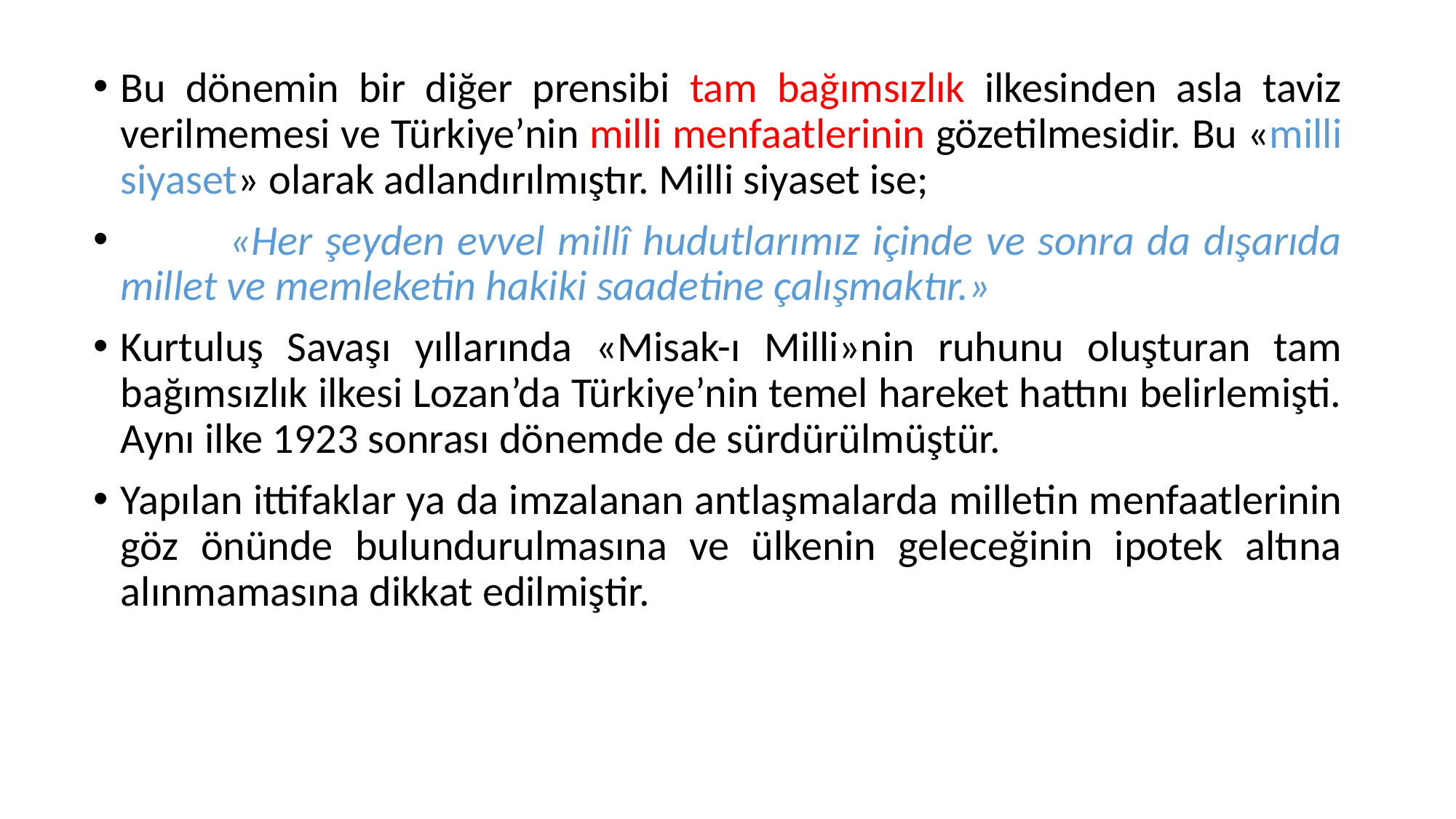

Bu dönemin bir diğer prensibi tam bağımsızlık ilkesinden asla taviz verilmemesi ve Türkiye’nin milli menfaatlerinin gözetilmesidir. Bu «milli siyaset» olarak adlandırılmıştır. Milli siyaset ise;
	«Her şeyden evvel millî hudutlarımız içinde ve sonra da dışarıda millet ve memleketin hakiki saadetine çalışmaktır.»
Kurtuluş Savaşı yıllarında «Misak-ı Milli»nin ruhunu oluşturan tam bağımsızlık ilkesi Lozan’da Türkiye’nin temel hareket hattını belirlemişti. Aynı ilke 1923 sonrası dönemde de sürdürülmüştür.
Yapılan ittifaklar ya da imzalanan antlaşmalarda milletin menfaatlerinin göz önünde bulundurulmasına ve ülkenin geleceğinin ipotek altına alınmamasına dikkat edilmiştir.